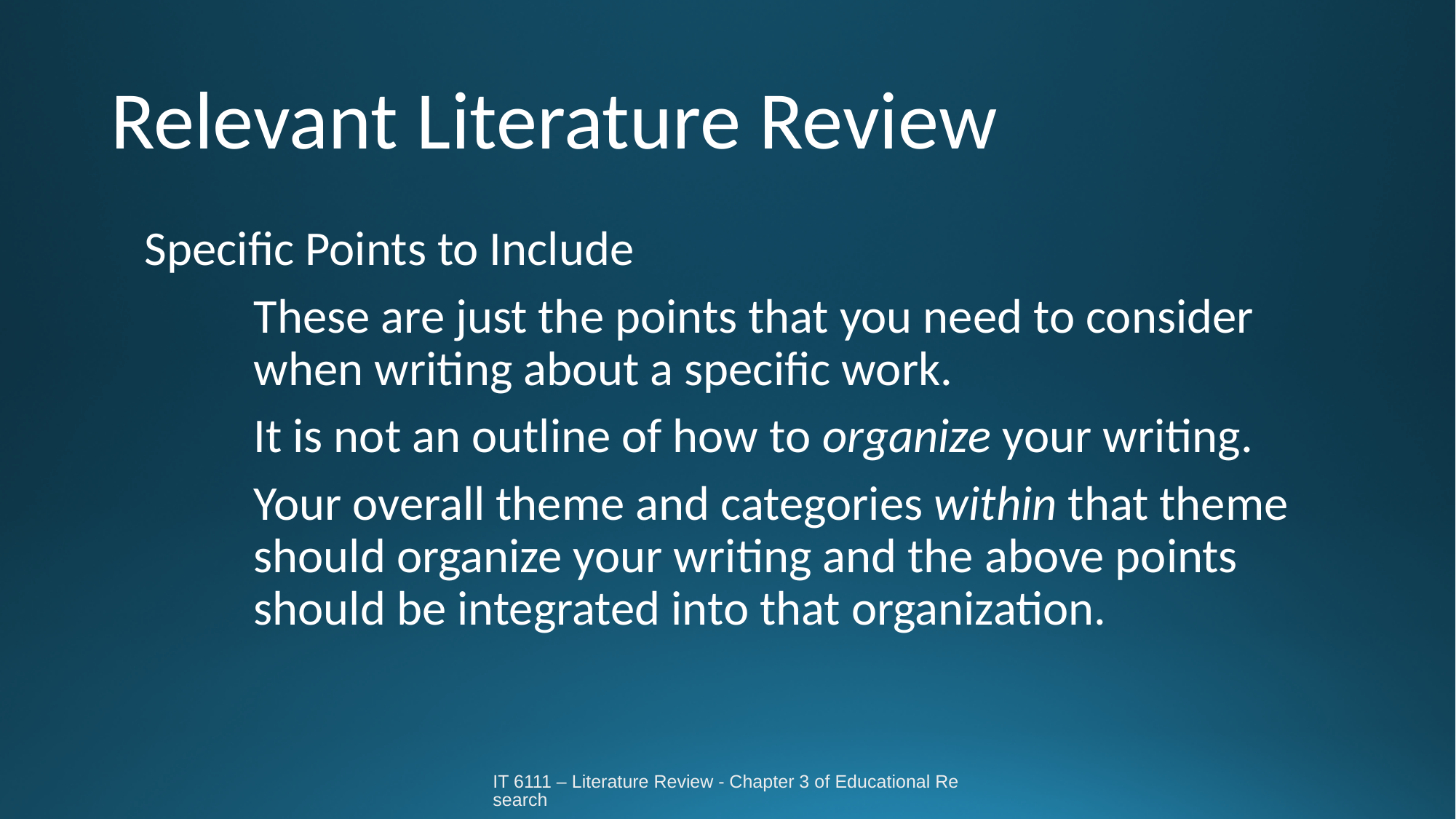

# Relevant Literature Review
Specific Points to Include
	These are just the points that you need to consider 	when writing about a specific work.
	It is not an outline of how to organize your writing.
	Your overall theme and categories within that theme 	should organize your writing and the above points 	should be integrated into that organization.

IT 6111 – Literature Review - Chapter 3 of Educational Research